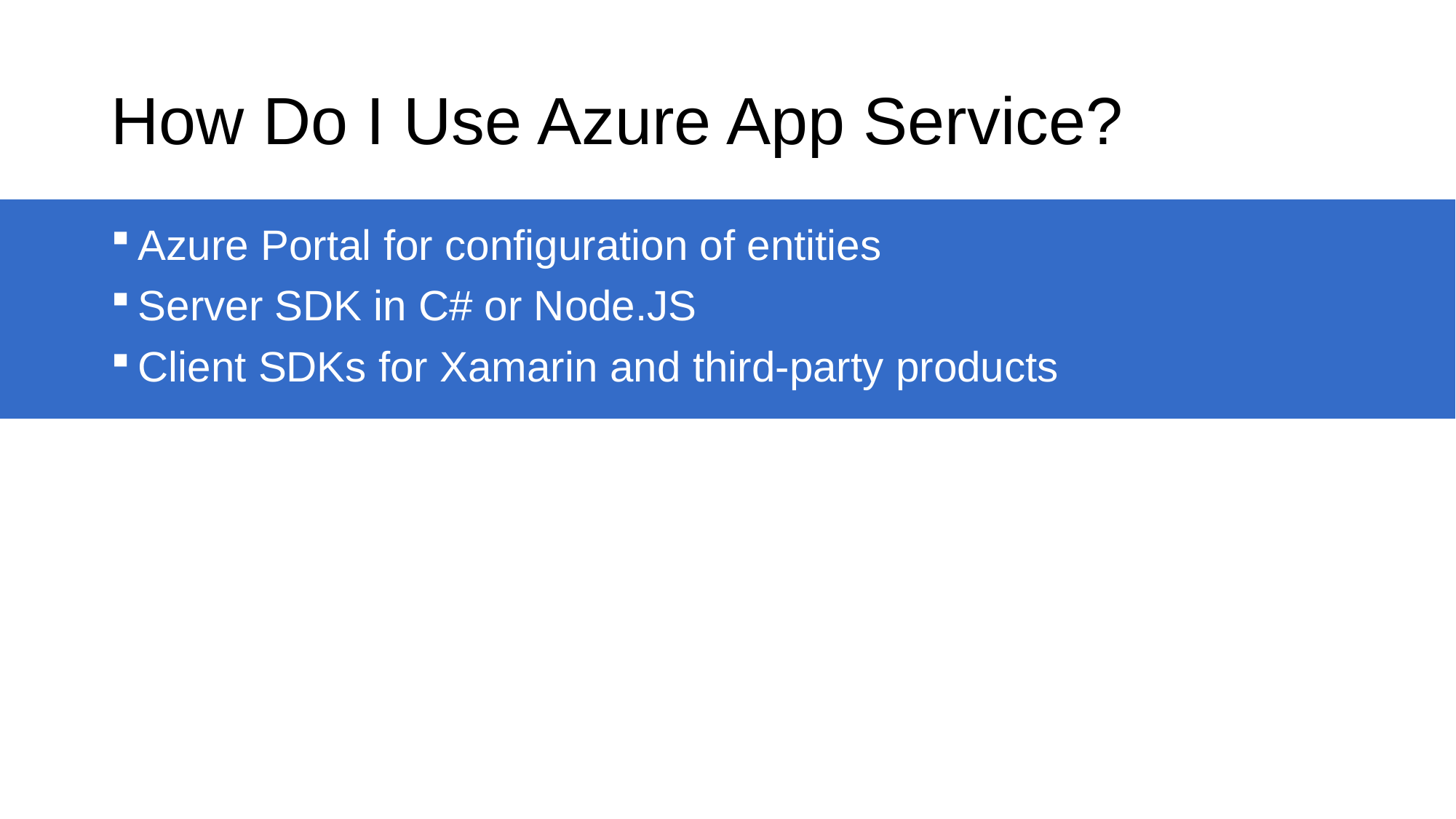

# How Do I Use Azure App Service?

Azure Portal for configuration of entities
Server SDK in C# or Node.JS
Client SDKs for Xamarin and third-party products